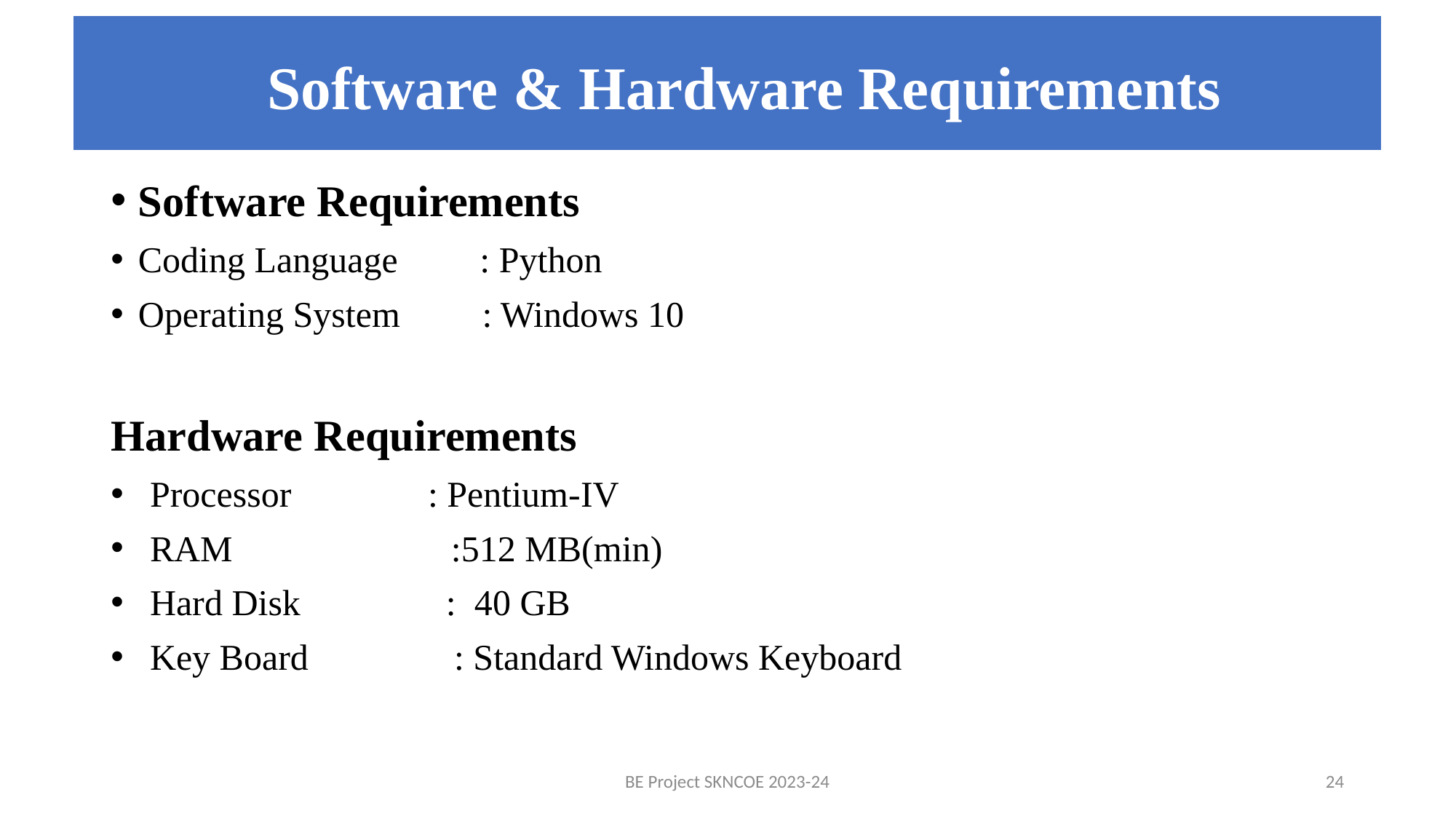

Software & Hardware Requirements
#
Software Requirements
Coding Language         : Python
Operating System         : Windows 10

Hardware Requirements
Processor               : Pentium-IV
RAM                        :512 MB(min)
Hard Disk                :  40 GB
Key Board                : Standard Windows Keyboard

BE Project SKNCOE 2023-24
24